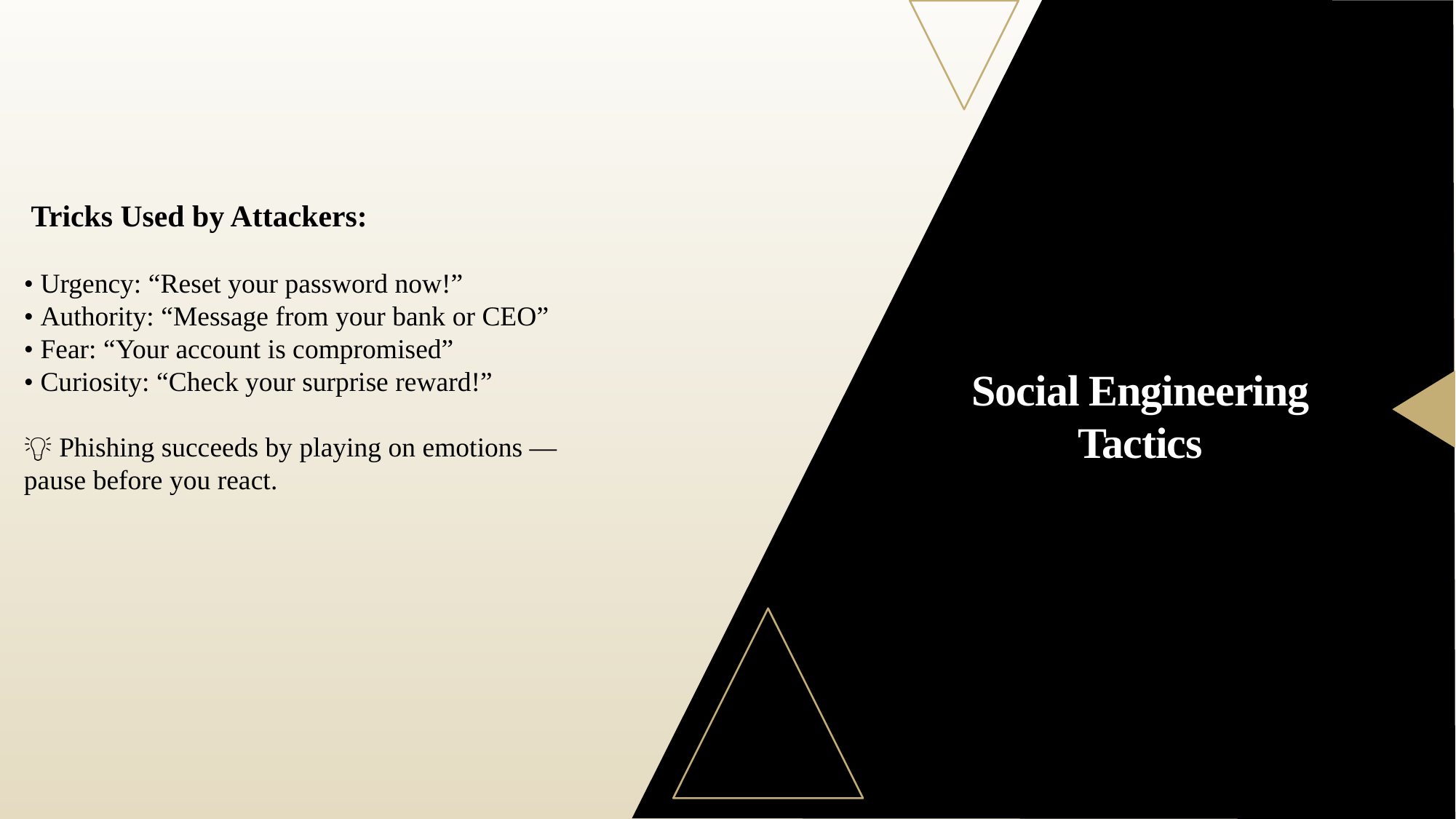

Tricks Used by Attackers:

• Urgency: “Reset your password now!”
• Authority: “Message from your bank or CEO”
• Fear: “Your account is compromised”
• Curiosity: “Check your surprise reward!”

💡 Phishing succeeds by playing on emotions — pause before you react.
# Social Engineering Tactics